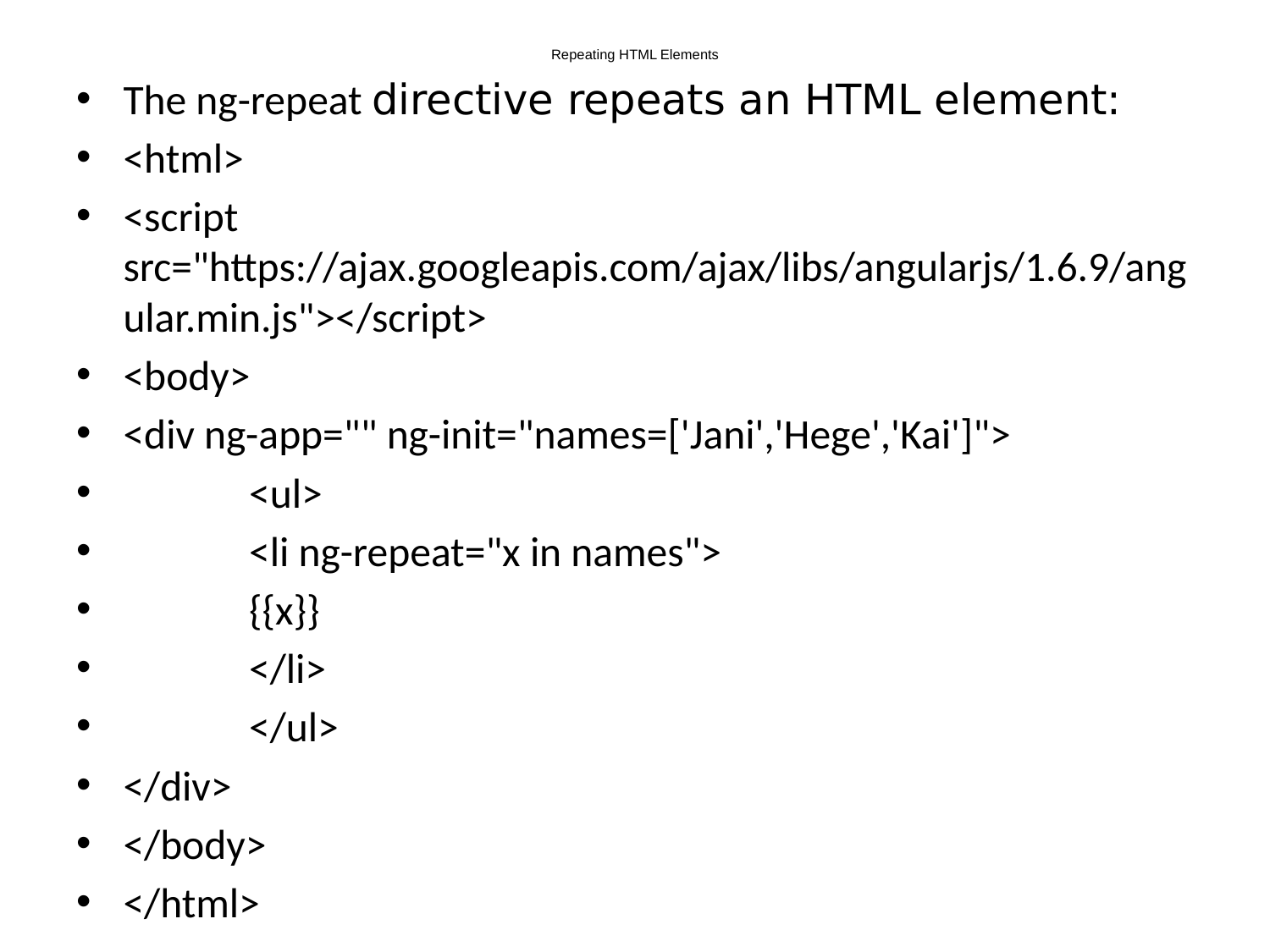

# Repeating HTML Elements
The ng-repeat directive repeats an HTML element:
<html>
<script src="https://ajax.googleapis.com/ajax/libs/angularjs/1.6.9/angular.min.js"></script>
<body>
<div ng-app="" ng-init="names=['Jani','Hege','Kai']">
	<ul>
		<li ng-repeat="x in names">
			{{x}}
		</li>
	</ul>
</div>
</body>
</html>